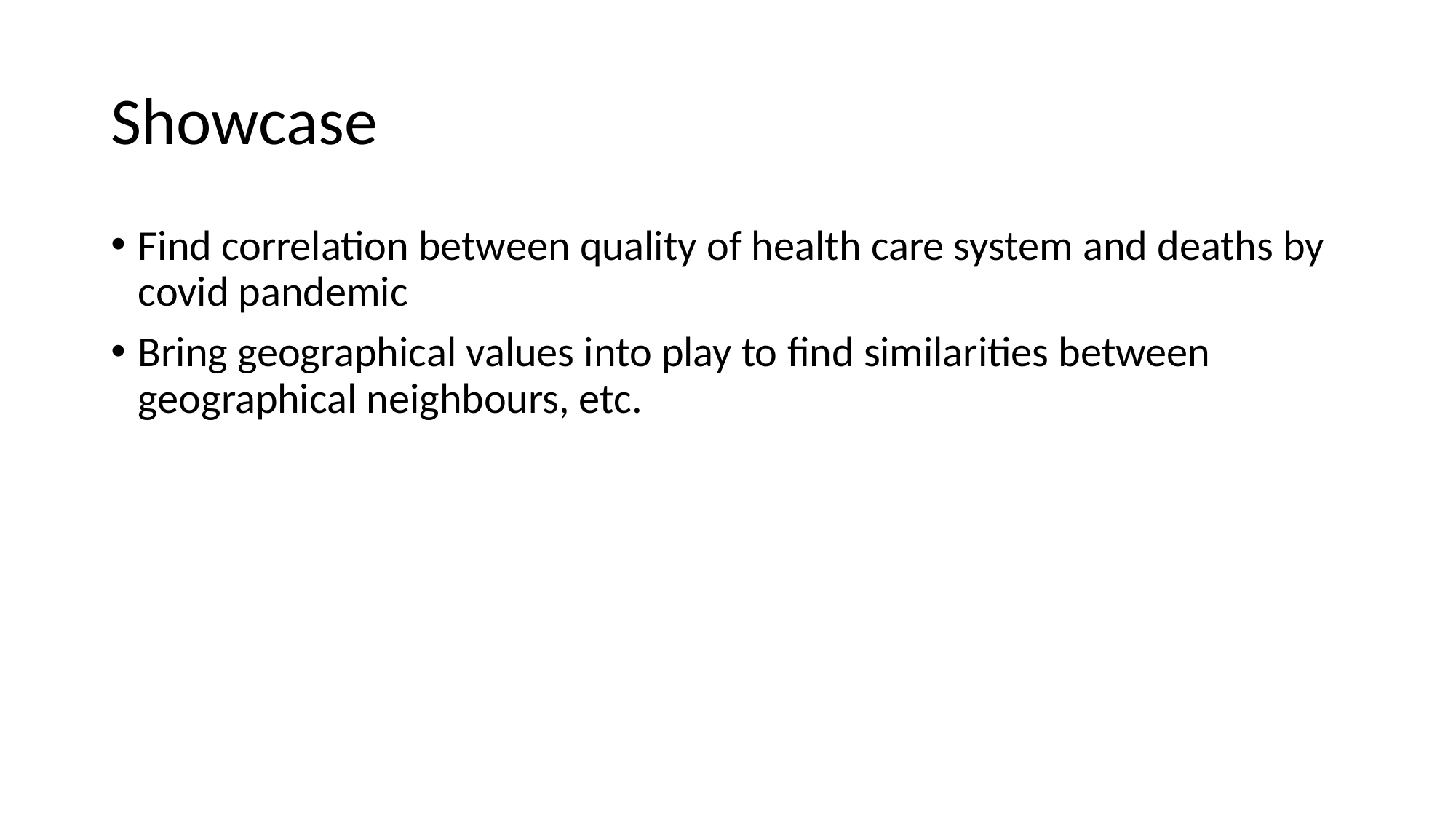

# Showcase
Find correlation between quality of health care system and deaths by covid pandemic
Bring geographical values into play to find similarities between geographical neighbours, etc.